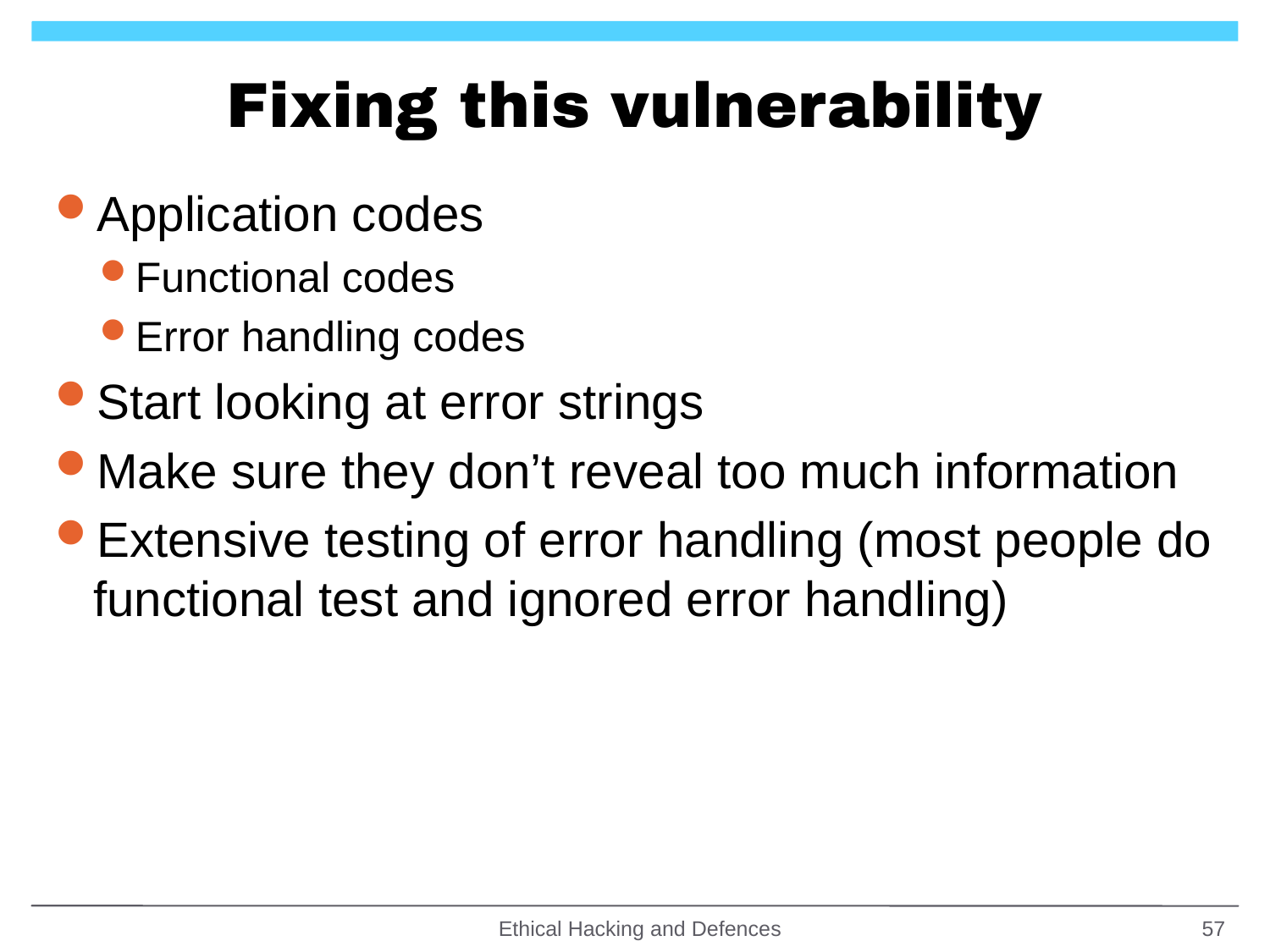

# Fixing this vulnerability
Application codes
Functional codes
Error handling codes
Start looking at error strings
Make sure they don’t reveal too much information
Extensive testing of error handling (most people do functional test and ignored error handling)

Ethical Hacking and Defences
57